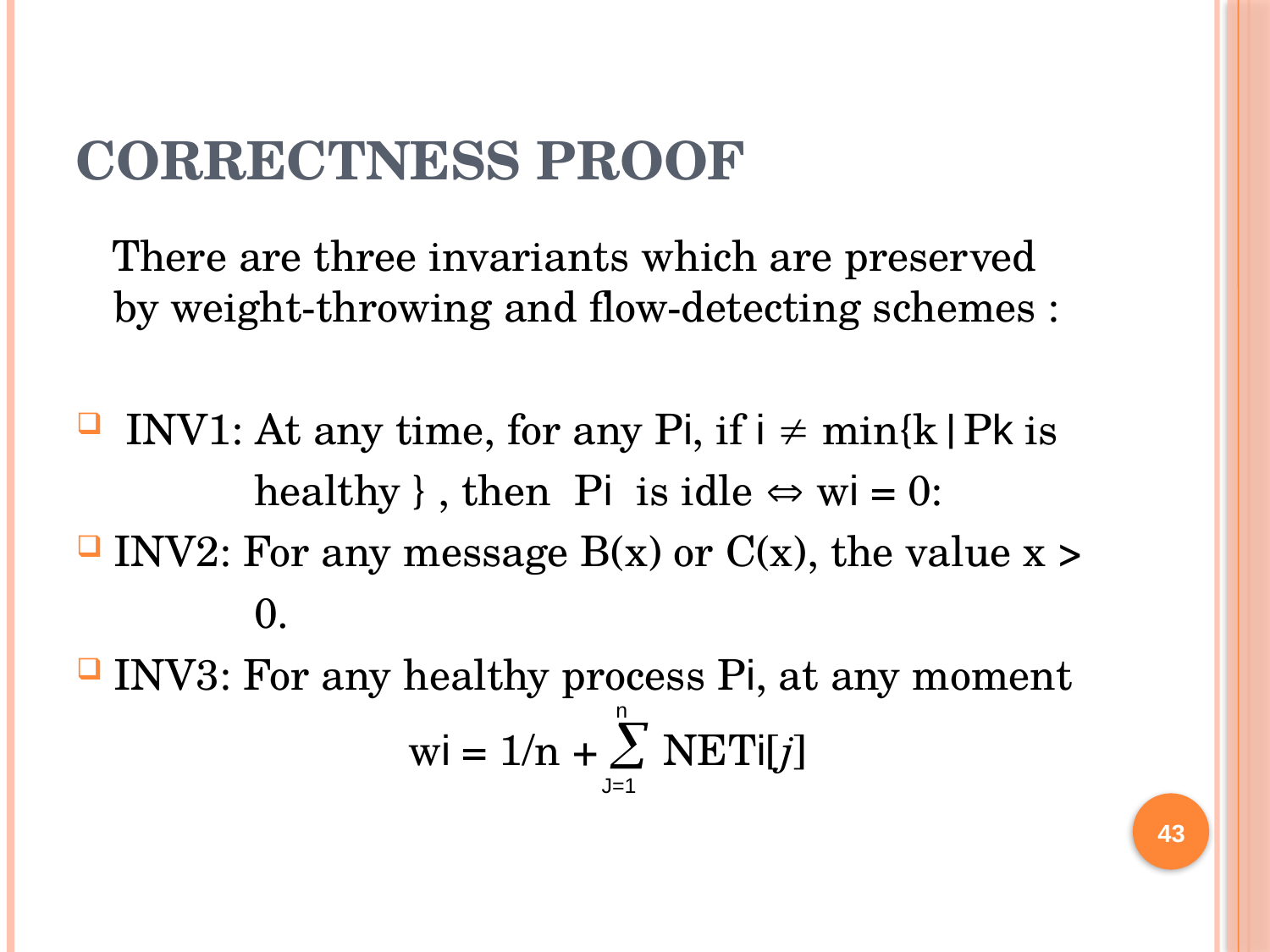

# Correctness Proof
   There are three invariants which are preserved by weight-throwing and flow-detecting schemes :

 INV1: At any time, for any Pi, if i ≠ min{k|Pk is
               healthy } , then  Pi  is idle ⇔ wi = 0:
INV2: For any message B(x) or C(x), the value x >
               0.
INV3: For any healthy process Pi, at any moment
                            wi = 1/n + ∑ NETi[j]
n
J=1
43